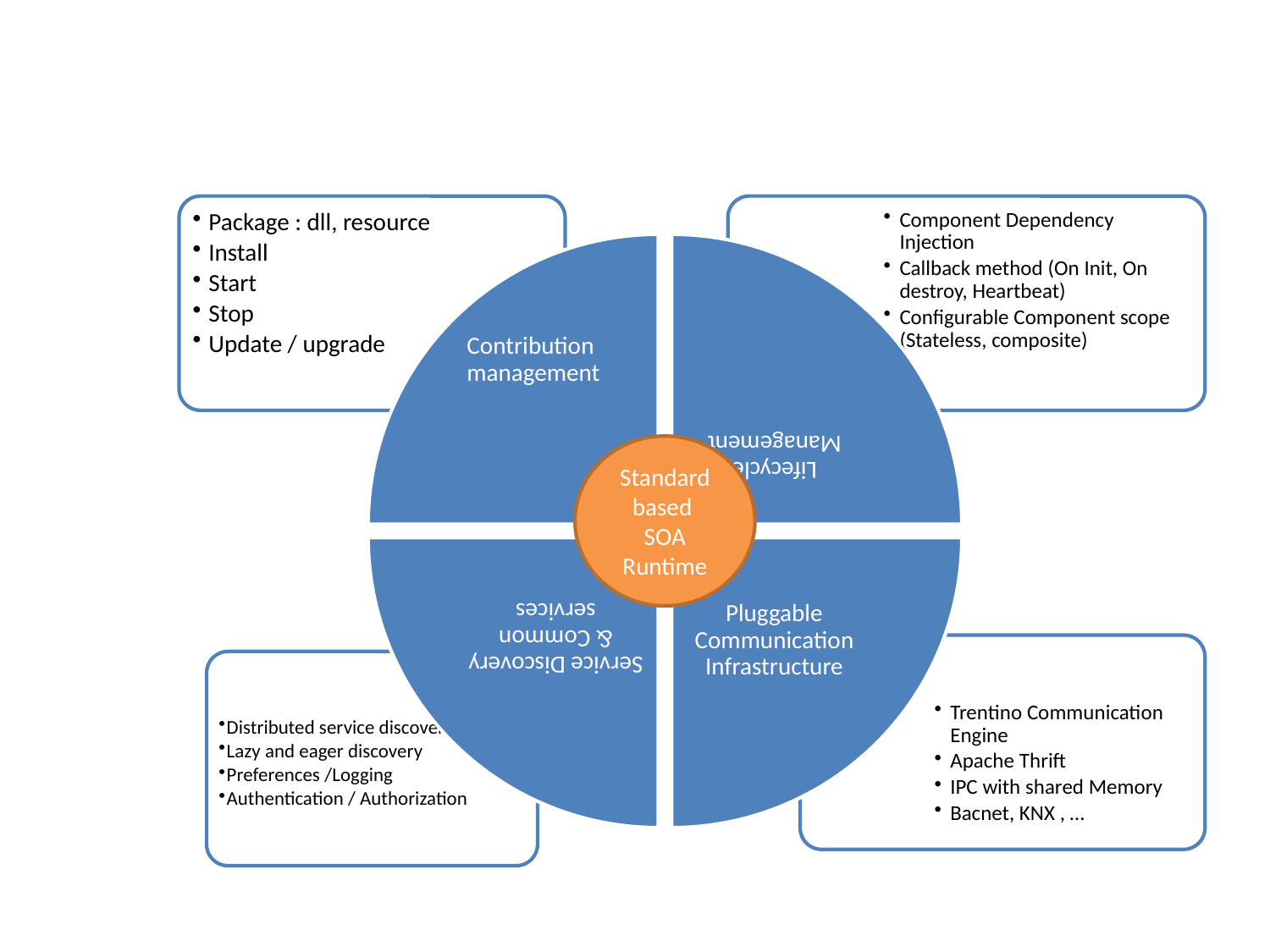

#
Trentino Communication Engine
Apache Thrift
IPC with shared Memory
Bacnet, KNX , …

Distributed service discovery
Lazy and eager discovery
Preferences /Logging
Authentication / Authorization
Component Dependency Injection
Callback method (On Init, On destroy, Heartbeat)
Configurable Component scope (Stateless, composite)
Package : dll, resource
Install
Start
Stop
Update / upgrade
Contribution management
Lifecycle Management

Pluggable Communication Infrastructure

Service Discovery & Common services

Standard based
SOA Runtime